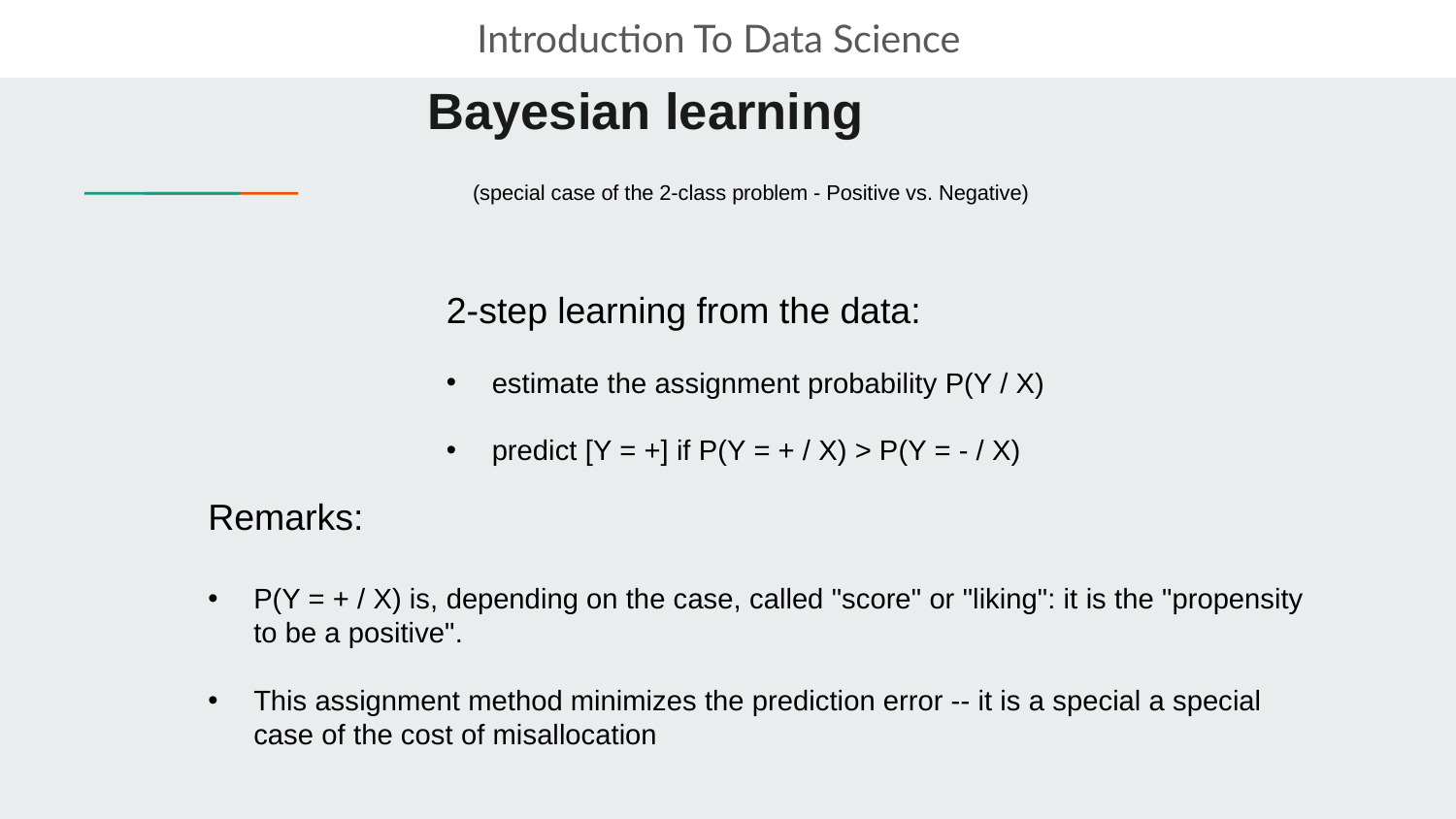

Introduction To Data Science
# Bayesian learning
(special case of the 2-class problem - Positive vs. Negative)
2-step learning from the data:

estimate the assignment probability P(Y / X)

predict [Y = +] if P(Y = + / X) > P(Y = - / X)
Remarks:

P(Y = + / X) is, depending on the case, called "score" or "liking": it is the "propensity to be a positive".

This assignment method minimizes the prediction error -- it is a special a special case of the cost of misallocation